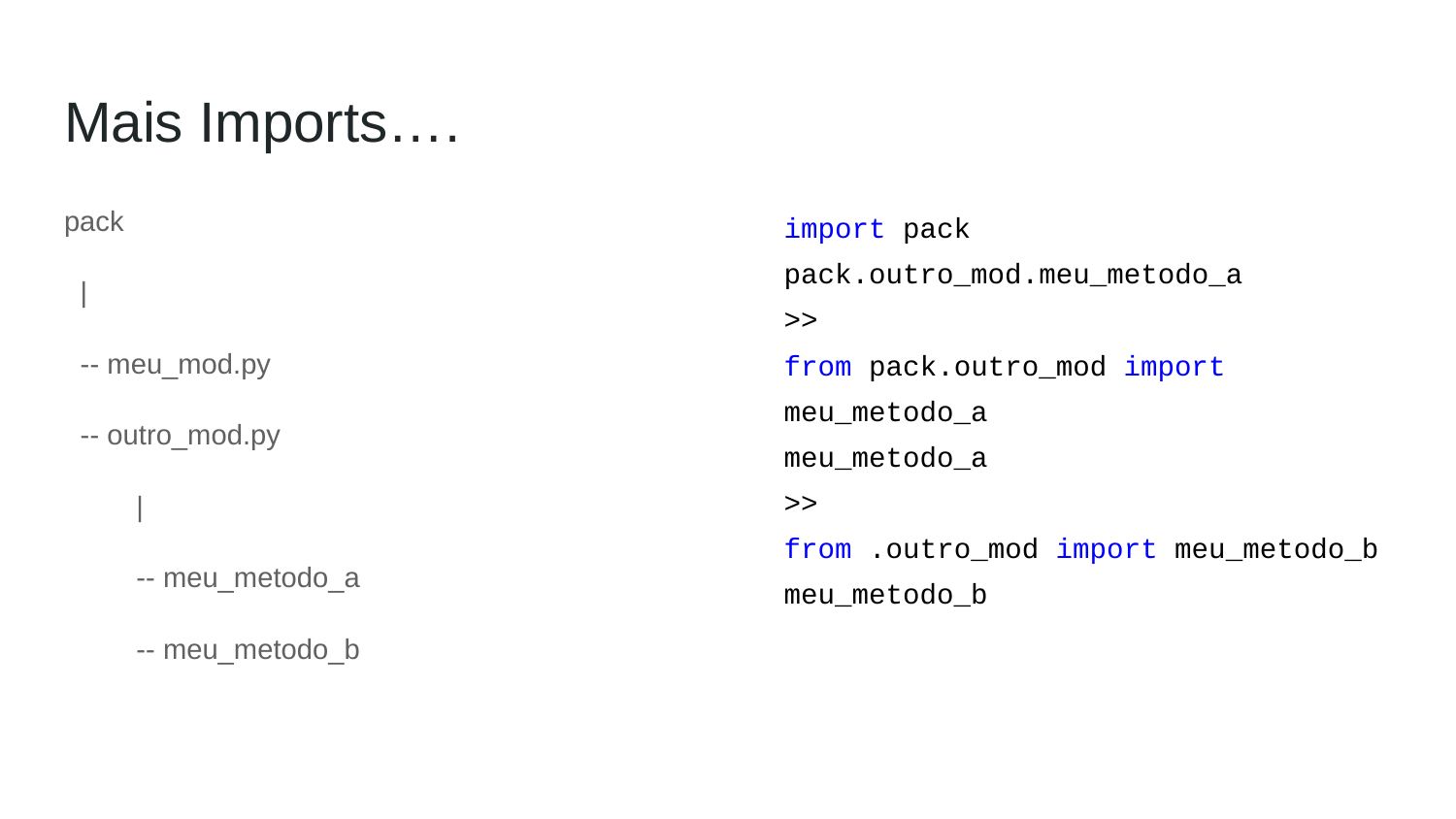

# Mais Imports….
pack
  |
  -- meu_mod.py
  -- outro_mod.py
         |
         -- meu_metodo_a
         -- meu_metodo_b

import pack
pack.outro_mod.meu_metodo_a
>>
from pack.outro_mod import meu_metodo_a
meu_metodo_a
>>
from .outro_mod import meu_metodo_b
meu_metodo_b